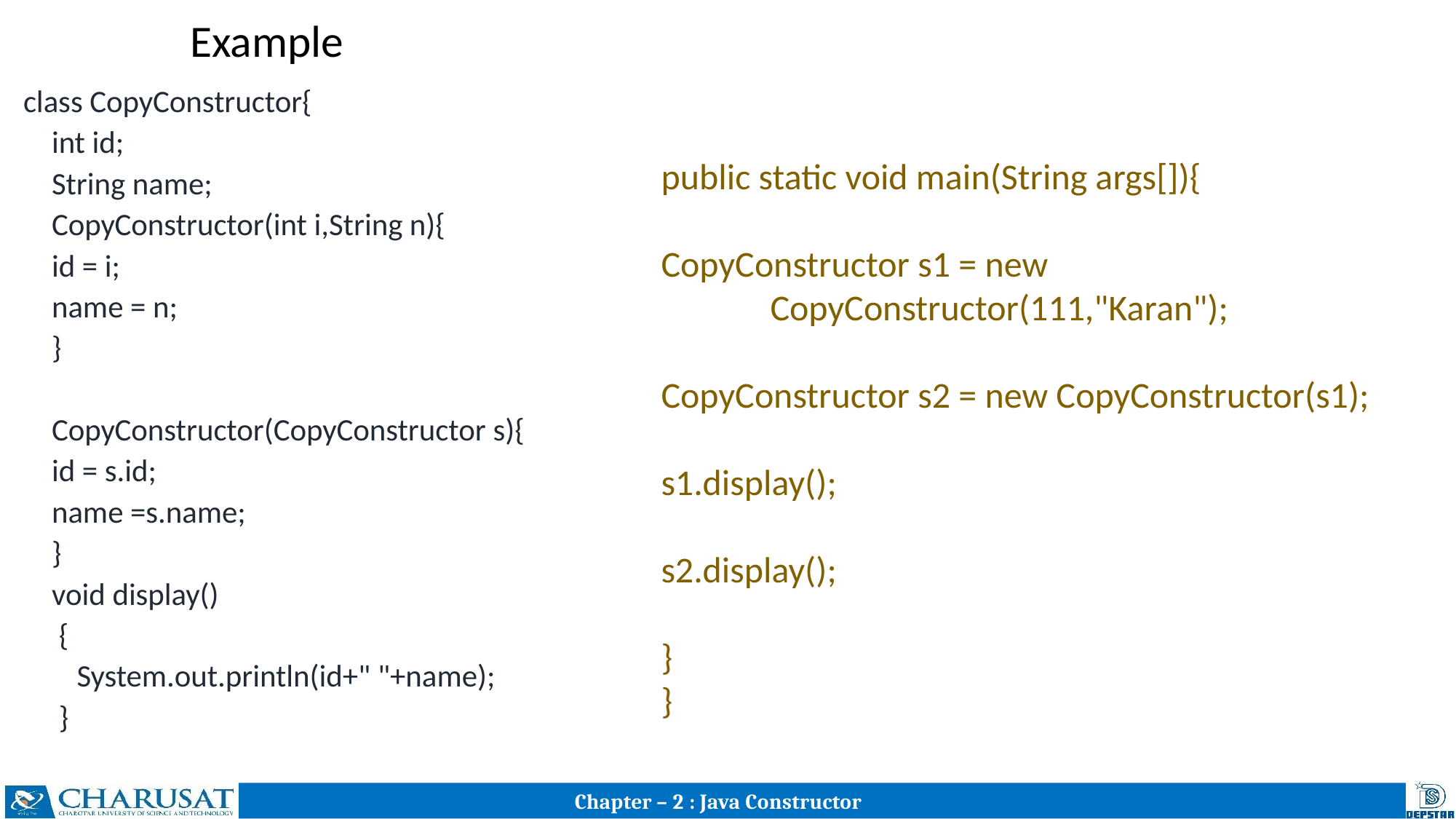

# Example
class CopyConstructor{
    int id;
    String name;
    CopyConstructor(int i,String n){
    id = i;
    name = n;
    }

    CopyConstructor(CopyConstructor s){
    id = s.id;
    name =s.name;
    }
    void display()
     {
	System.out.println(id+" "+name);
     }

public static void main(String args[]){

CopyConstructor s1 = new 		  	              	CopyConstructor(111,"Karan");

CopyConstructor s2 = new CopyConstructor(s1);

s1.display();

s2.display();

}
}